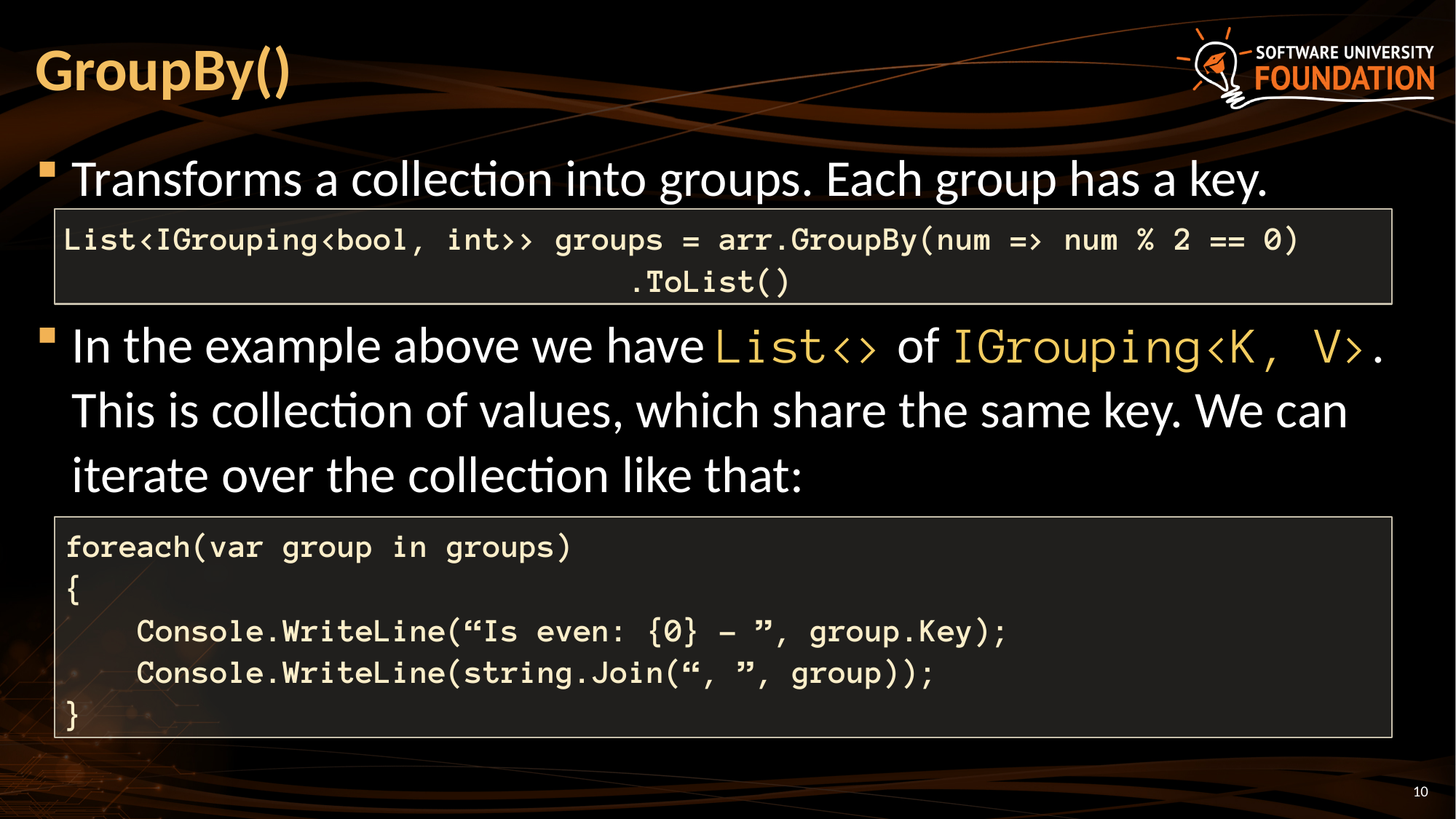

# GroupBy()
Transforms a collection into groups. Each group has a key.

In the example above we have List<> of IGrouping<K, V>. This is collection of values, which share the same key. We can iterate over the collection like that:
List<IGrouping<bool, int>> groups = arr.GroupBy(num => num % 2 == 0) 					       .ToList()
foreach(var group in groups)
{
    Console.WriteLine(“Is even: {0} - ”, group.Key);
    Console.WriteLine(string.Join(“, ”, group));
}
10